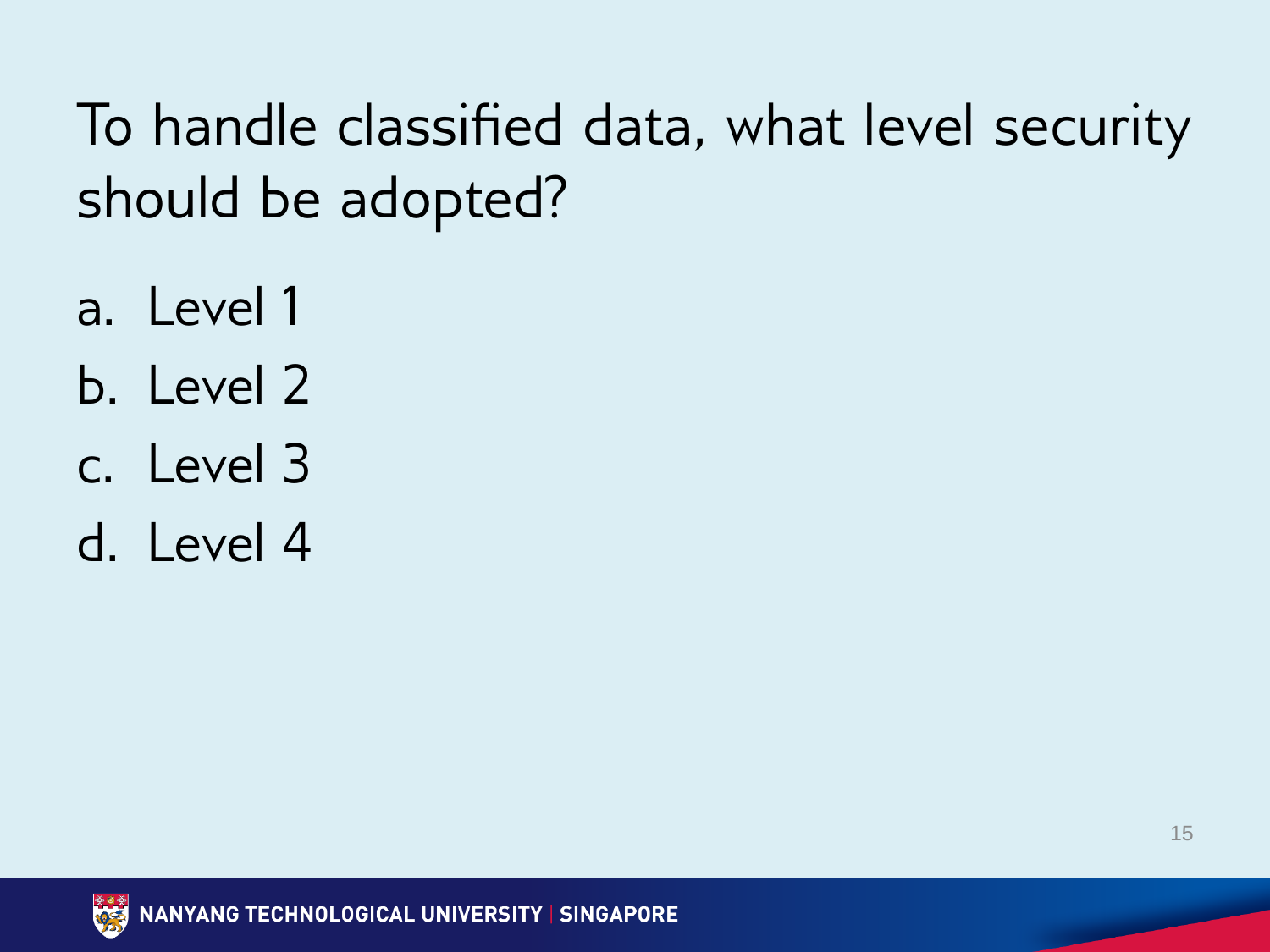

# To handle classified data, what level security should be adopted?
Level 1
Level 2
Level 3
Level 4
15